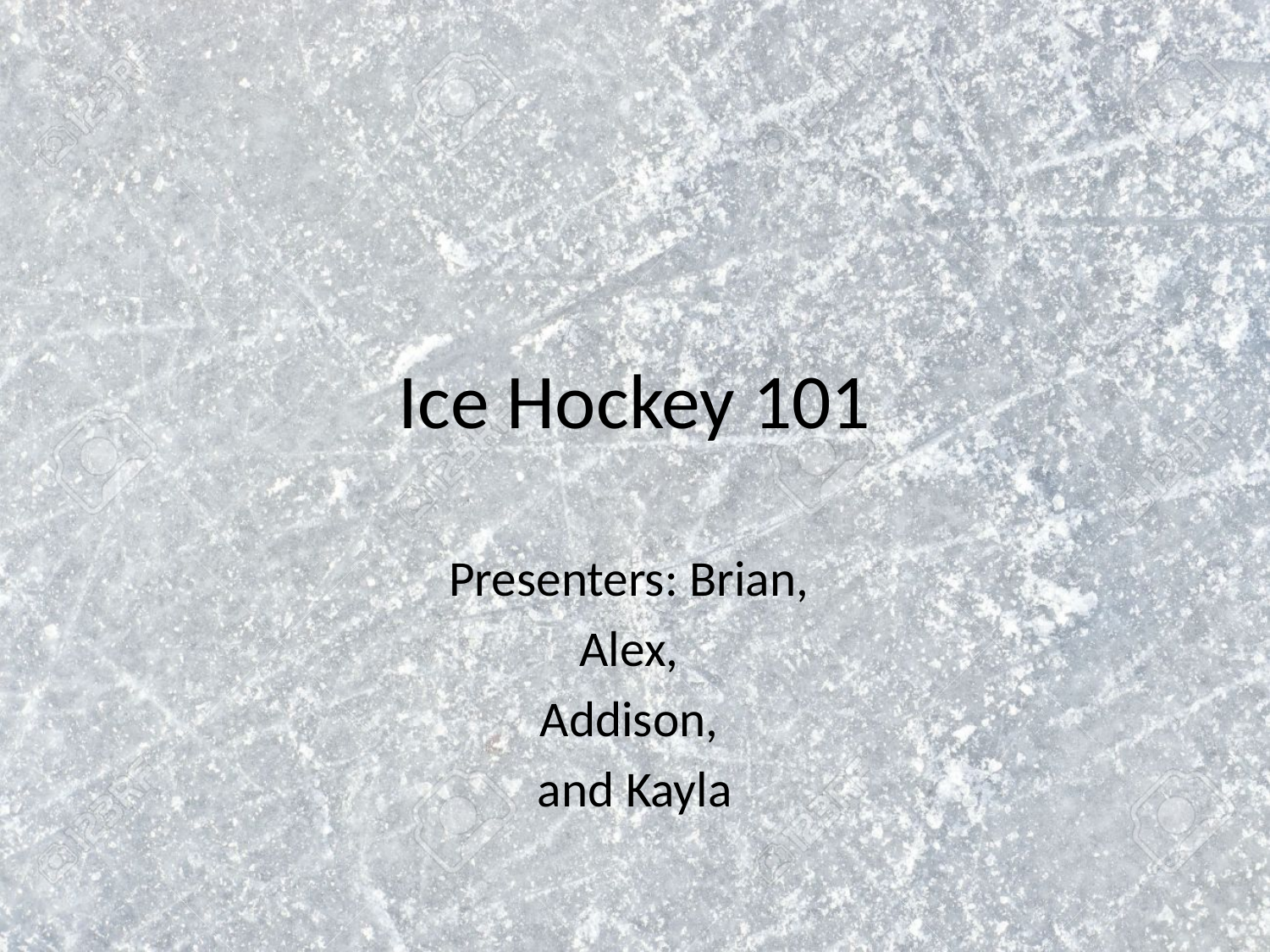

# Ice Hockey 101
Presenters: Brian,
Alex,
Addison,
and Kayla